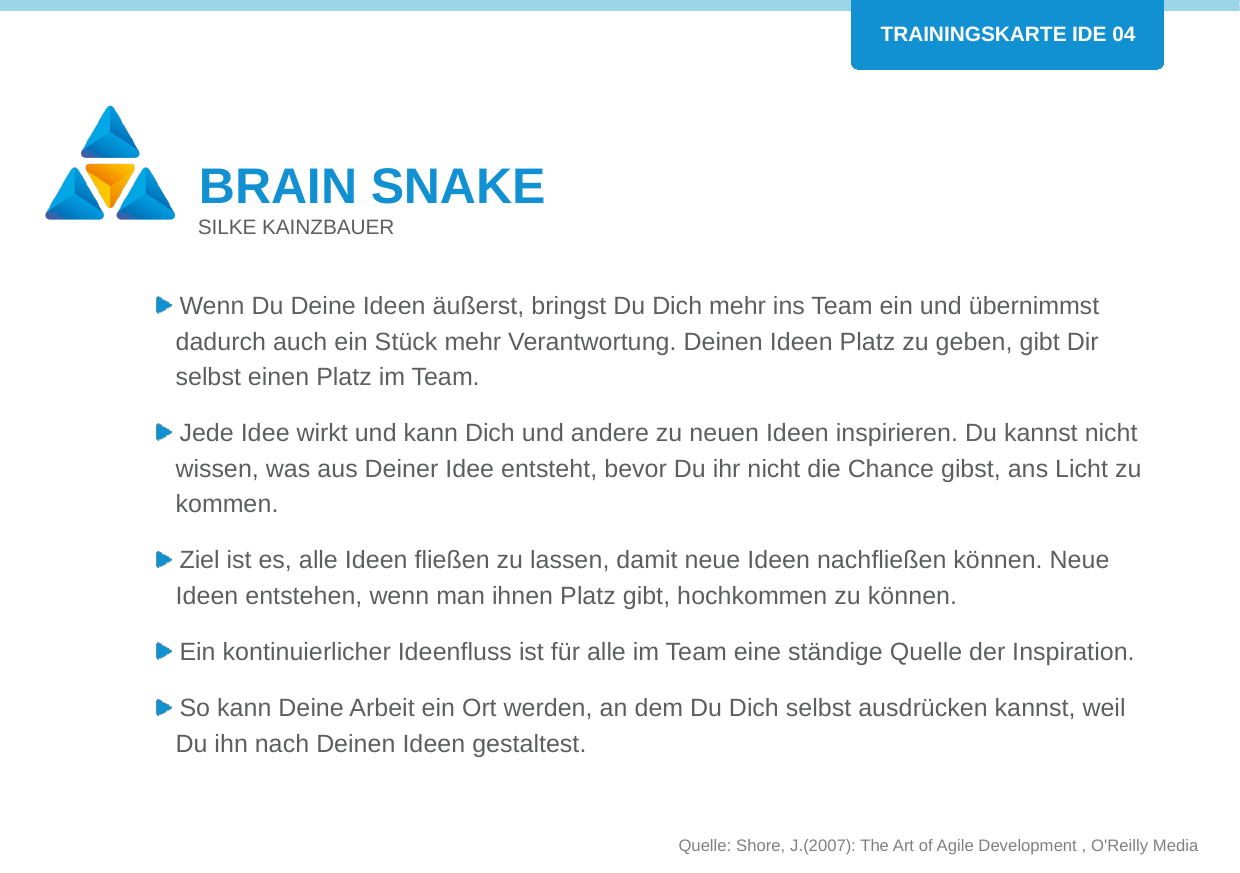

# BRAIN Snake
Silke Kainzbauer
Wenn Du Deine Ideen äußerst, bringst Du Dich mehr ins Team ein und übernimmst dadurch auch ein Stück mehr Verantwortung. Deinen Ideen Platz zu geben, gibt Dir selbst einen Platz im Team.
Jede Idee wirkt und kann Dich und andere zu neuen Ideen inspirieren. Du kannst nicht wissen, was aus Deiner Idee entsteht, bevor Du ihr nicht die Chance gibst, ans Licht zu kommen.
Ziel ist es, alle Ideen fließen zu lassen, damit neue Ideen nachfließen können. Neue Ideen entstehen, wenn man ihnen Platz gibt, hochkommen zu können.
Ein kontinuierlicher Ideenfluss ist für alle im Team eine ständige Quelle der Inspiration.
So kann Deine Arbeit ein Ort werden, an dem Du Dich selbst ausdrücken kannst, weil Du ihn nach Deinen Ideen gestaltest.

Quelle: Shore, J.(2007): The Art of Agile Development , O'Reilly Media